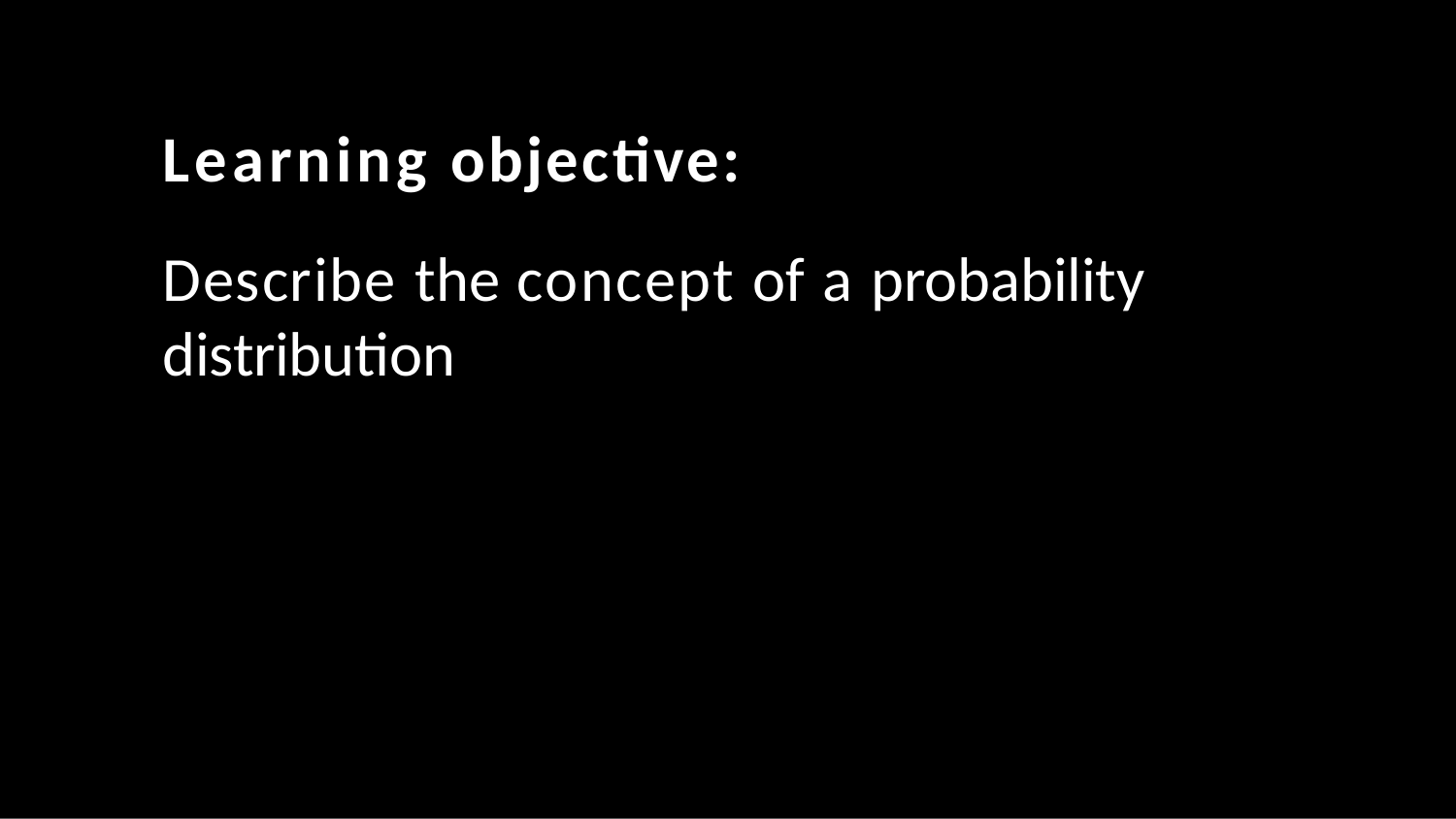

Learning objective:
Describe the concept of a probability distribution